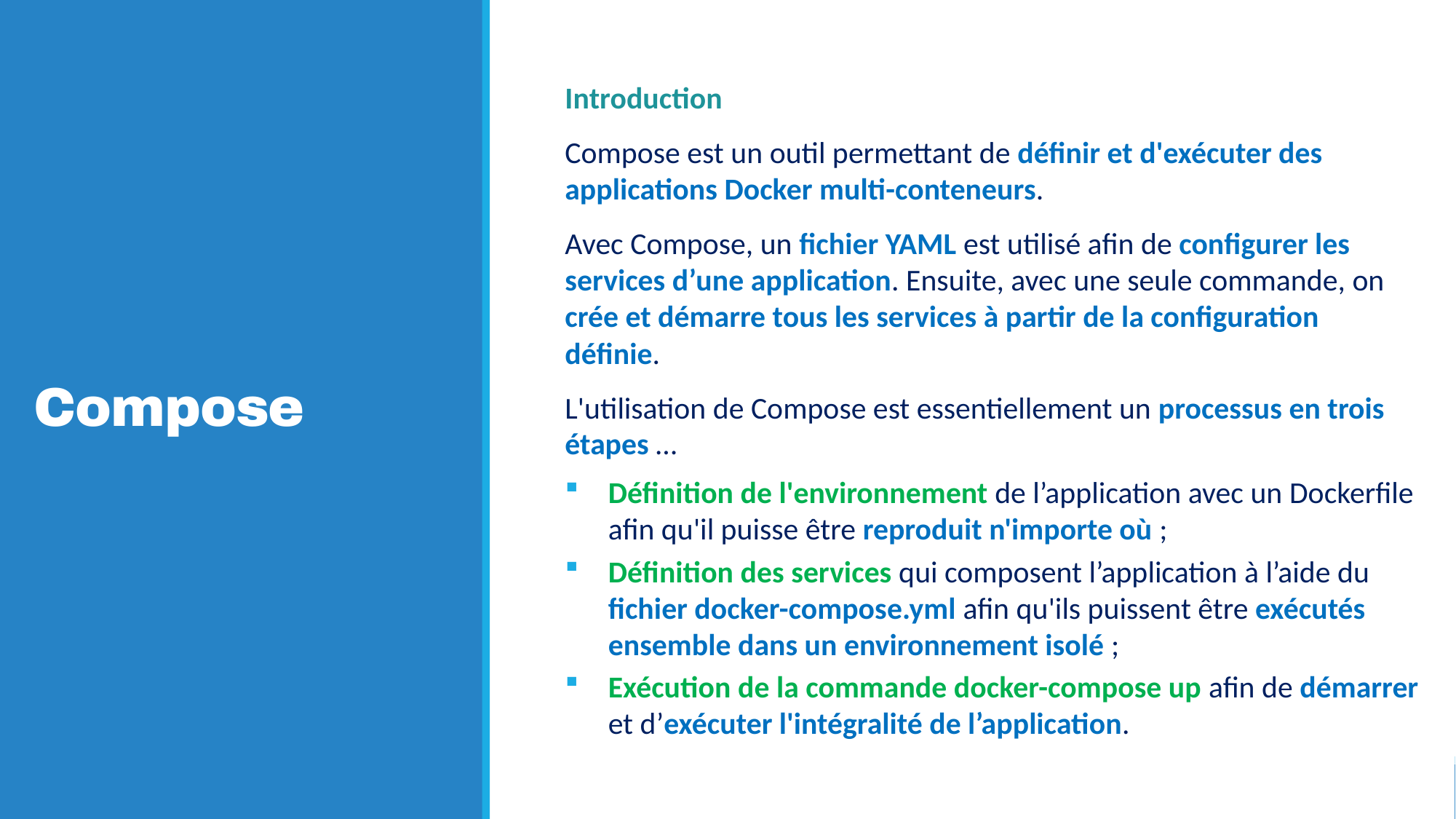

# Compose
Introduction
Compose est un outil permettant de définir et d'exécuter des applications Docker multi-conteneurs.
Avec Compose, un fichier YAML est utilisé afin de configurer les services d’une application. Ensuite, avec une seule commande, on crée et démarre tous les services à partir de la configuration définie.
L'utilisation de Compose est essentiellement un processus en trois étapes …
Définition de l'environnement de l’application avec un Dockerfile afin qu'il puisse être reproduit n'importe où ;
Définition des services qui composent l’application à l’aide du fichier docker-compose.yml afin qu'ils puissent être exécutés ensemble dans un environnement isolé ;
Exécution de la commande docker-compose up afin de démarrer et d’exécuter l'intégralité de l’application.